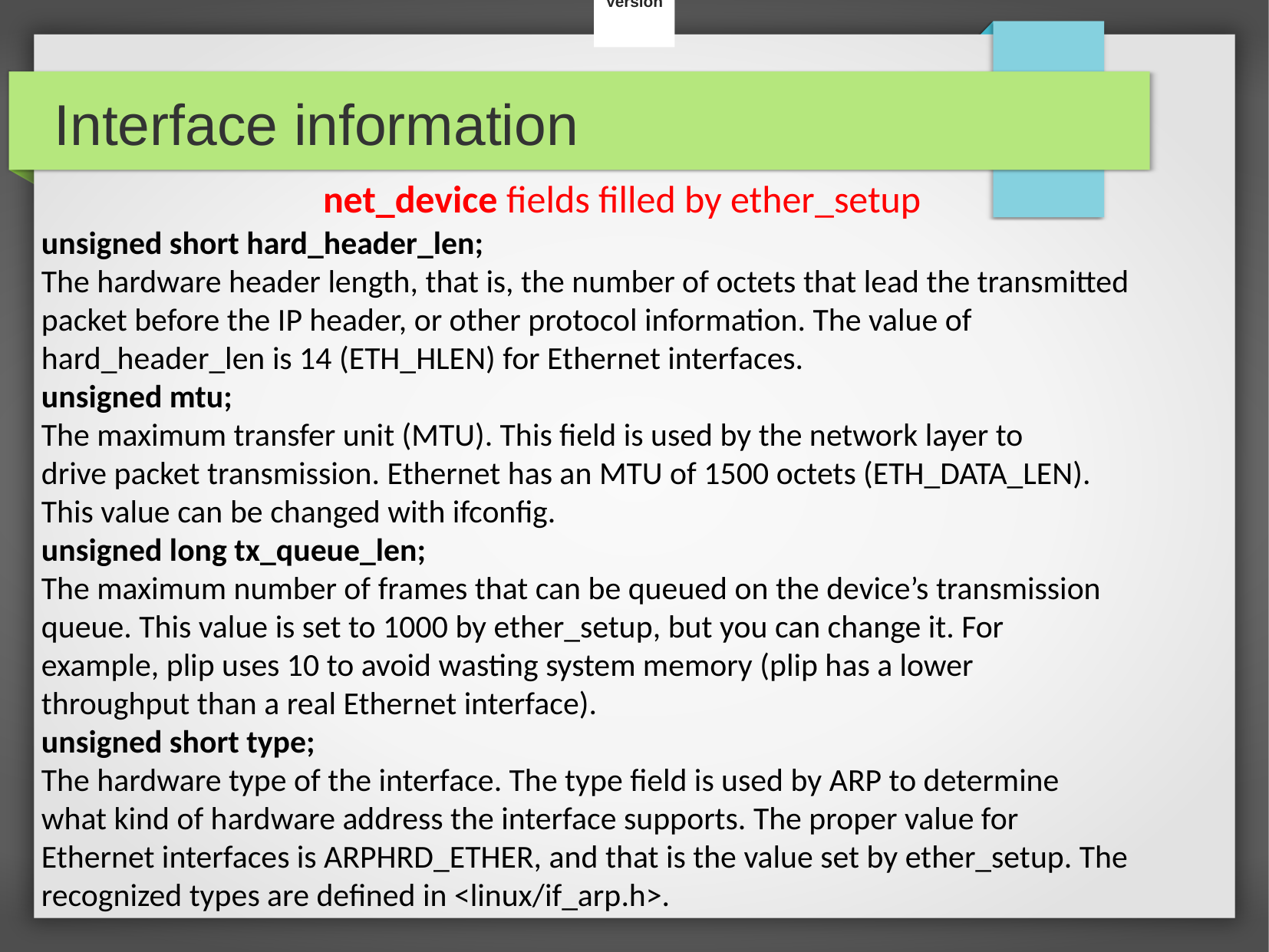

Version

Interface information
net_device fields filled by ether_setup
unsigned short hard_header_len;
The hardware header length, that is, the number of octets that lead the transmitted
packet before the IP header, or other protocol information. The value of
hard_header_len is 14 (ETH_HLEN) for Ethernet interfaces.
unsigned mtu;
The maximum transfer unit (MTU). This field is used by the network layer to
drive packet transmission. Ethernet has an MTU of 1500 octets (ETH_DATA_LEN).
This value can be changed with ifconfig.
unsigned long tx_queue_len;
The maximum number of frames that can be queued on the device’s transmission
queue. This value is set to 1000 by ether_setup, but you can change it. For
example, plip uses 10 to avoid wasting system memory (plip has a lower
throughput than a real Ethernet interface).
unsigned short type;
The hardware type of the interface. The type field is used by ARP to determine
what kind of hardware address the interface supports. The proper value for
Ethernet interfaces is ARPHRD_ETHER, and that is the value set by ether_setup. The
recognized types are defined in <linux/if_arp.h>.